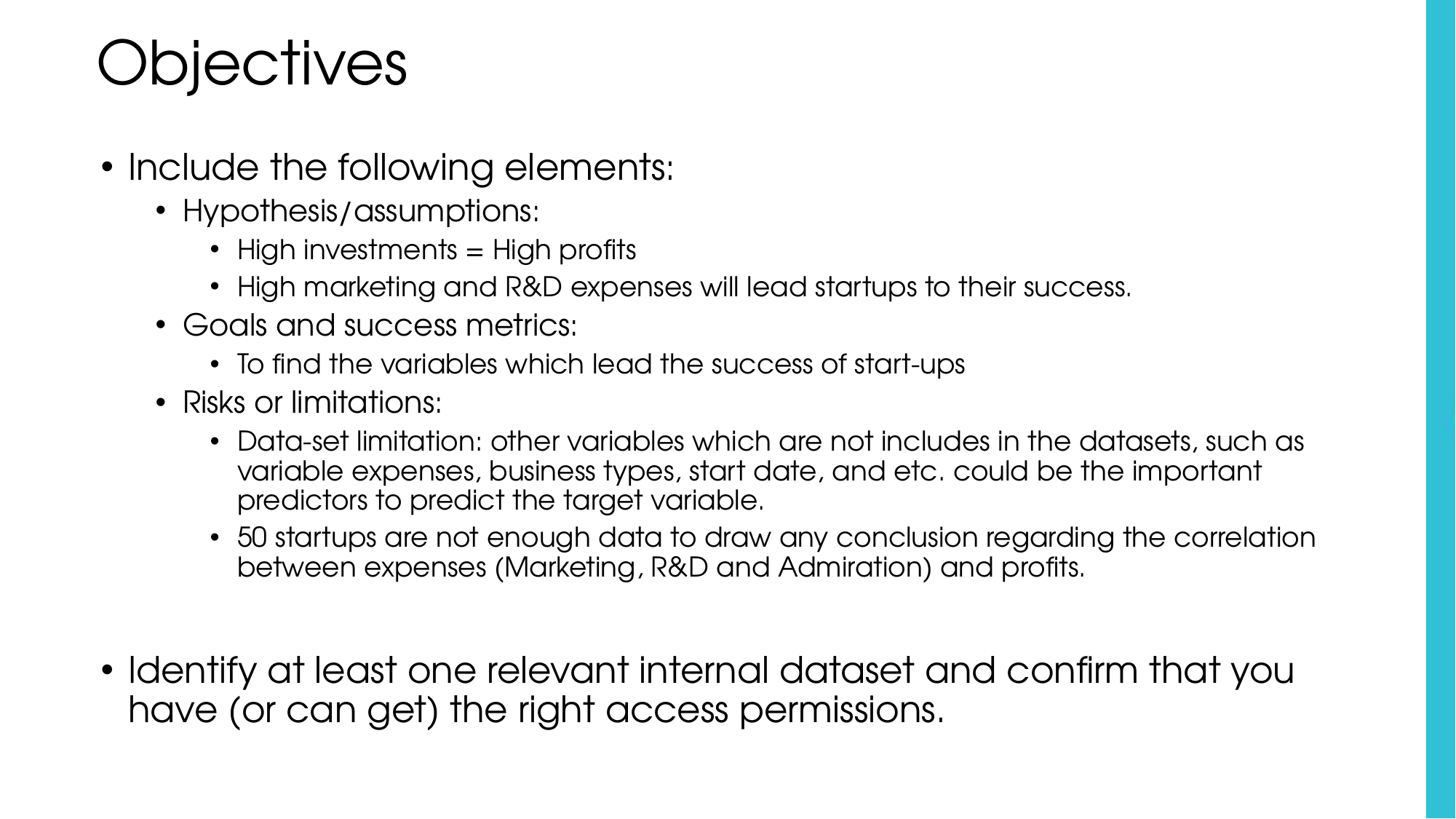

# Objectives
Include the following elements:
Hypothesis/assumptions:
High investments = High profits
High marketing and R&D expenses will lead startups to their success.
Goals and success metrics:
To find the variables which lead the success of start-ups
Risks or limitations:
Data-set limitation: other variables which are not includes in the datasets, such as variable expenses, business types, start date, and etc. could be the important predictors to predict the target variable.
50 startups are not enough data to draw any conclusion regarding the correlation between expenses (Marketing, R&D and Admiration) and profits.

Identify at least one relevant internal dataset and confirm that you have (or can get) the right access permissions.